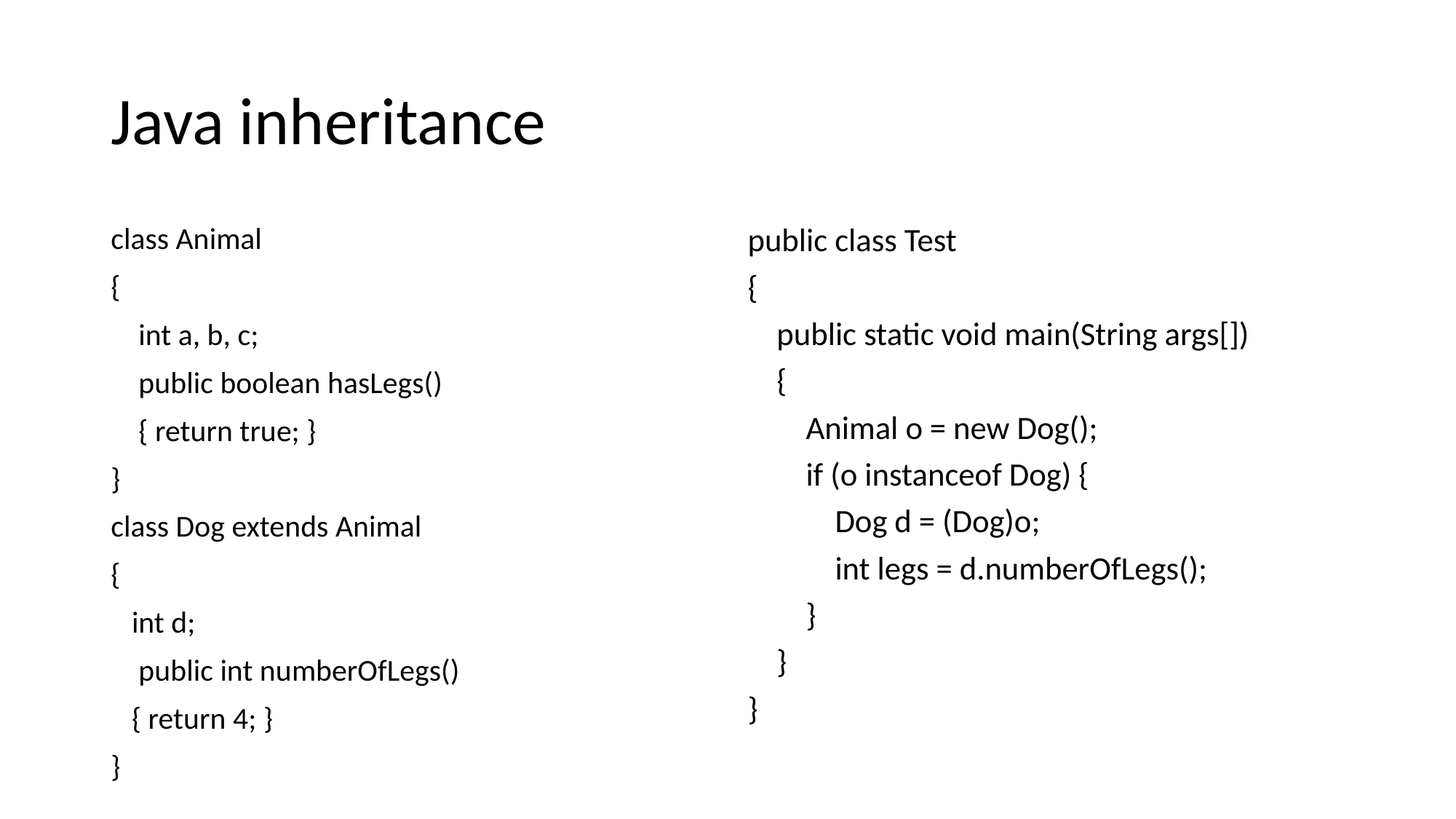

# Java inheritance
class Animal
{
    int a, b, c;
    public boolean hasLegs()
    { return true; }
}
class Dog extends Animal
{
   int d;
    public int numberOfLegs()
   { return 4; }
}
public class Test
{
    public static void main(String args[])
    {
        Animal o = new Dog();
        if (o instanceof Dog) {
            Dog d = (Dog)o;
            int legs = d.numberOfLegs();
        }
    }
}